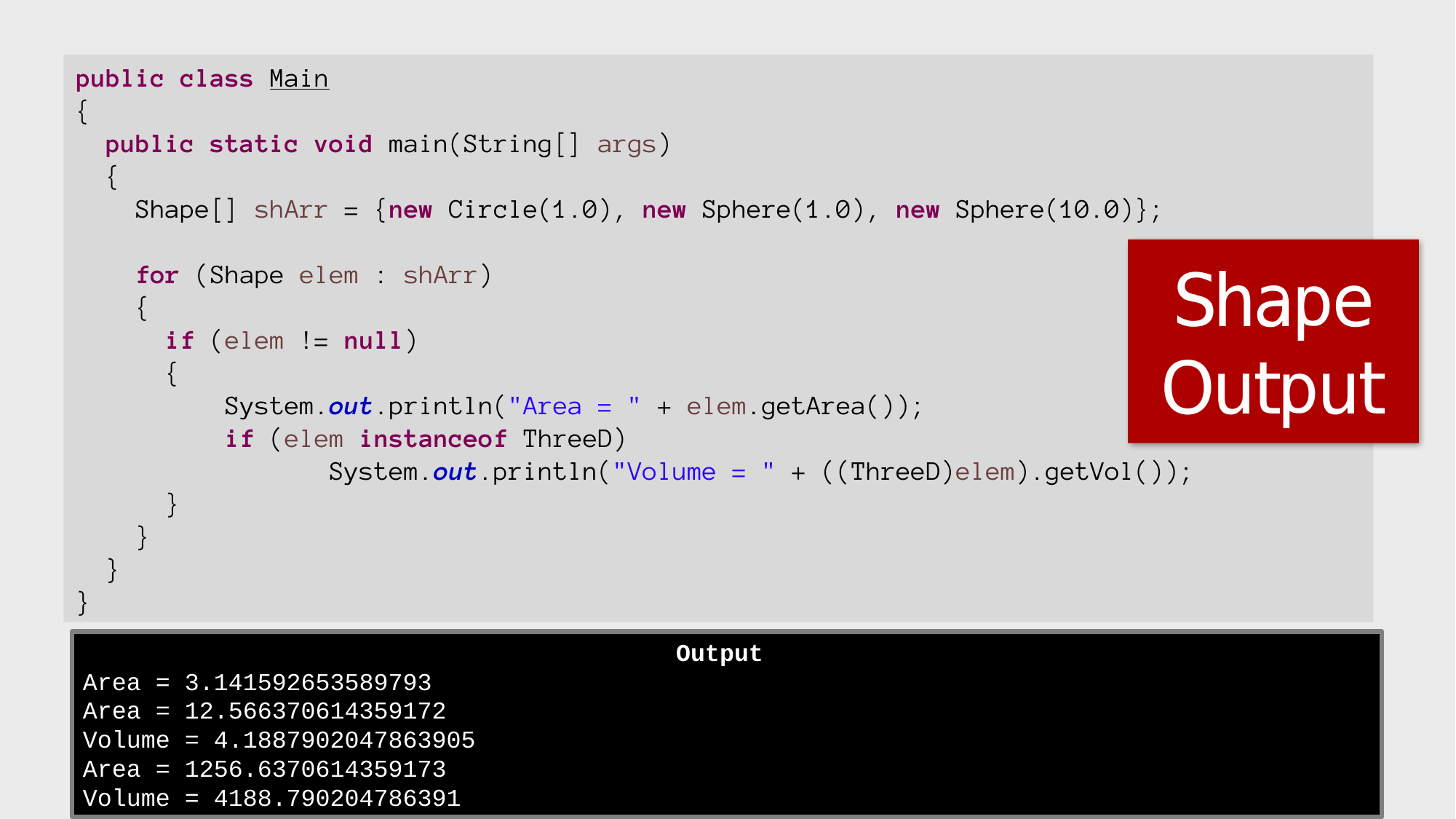

public class Main
{
  public static void main(String[] args)
  {
    Shape[] shArr = {new Circle(1.0), new Sphere(1.0), new Sphere(10.0)};

    for (Shape elem : shArr)
    {
      if (elem != null)
      {
          System.out.println("Area = " + elem.getArea());
          if (elem instanceof ThreeD)
                 System.out.println("Volume = " + ((ThreeD)elem).getVol());
      }
    }
  }
}
# Shape Output
Output
Area = 3.141592653589793
Area = 12.566370614359172
Volume = 4.1887902047863905
Area = 1256.6370614359173
Volume = 4188.790204786391